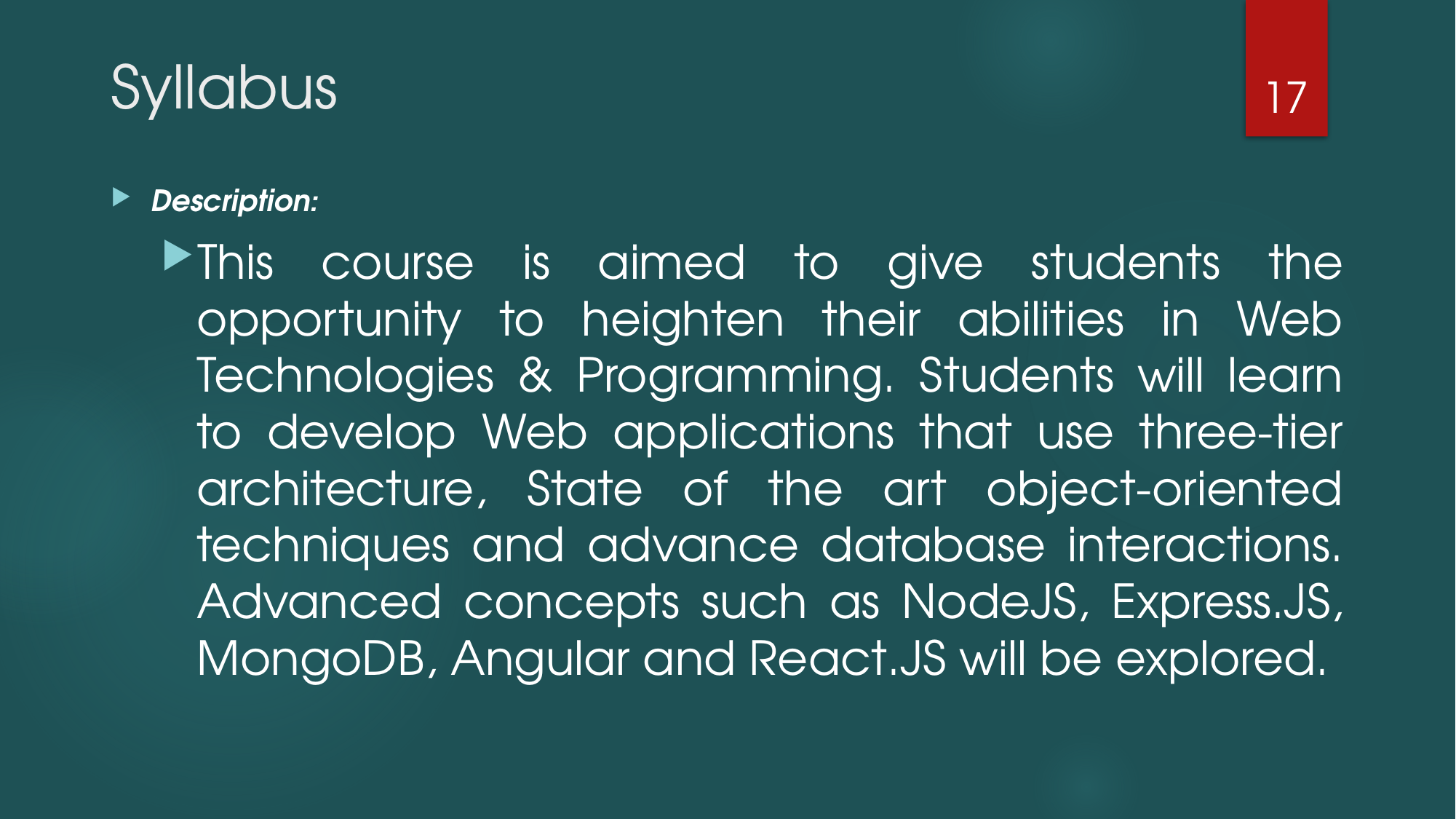

17
# Syllabus

Description:
This course is aimed to give students the opportunity to heighten their abilities in Web Technologies & Programming. Students will learn to develop Web applications that use three-tier architecture, State of the art object-oriented techniques and advance database interactions. Advanced concepts such as NodeJS, Express.JS, MongoDB, Angular and React.JS will be explored.